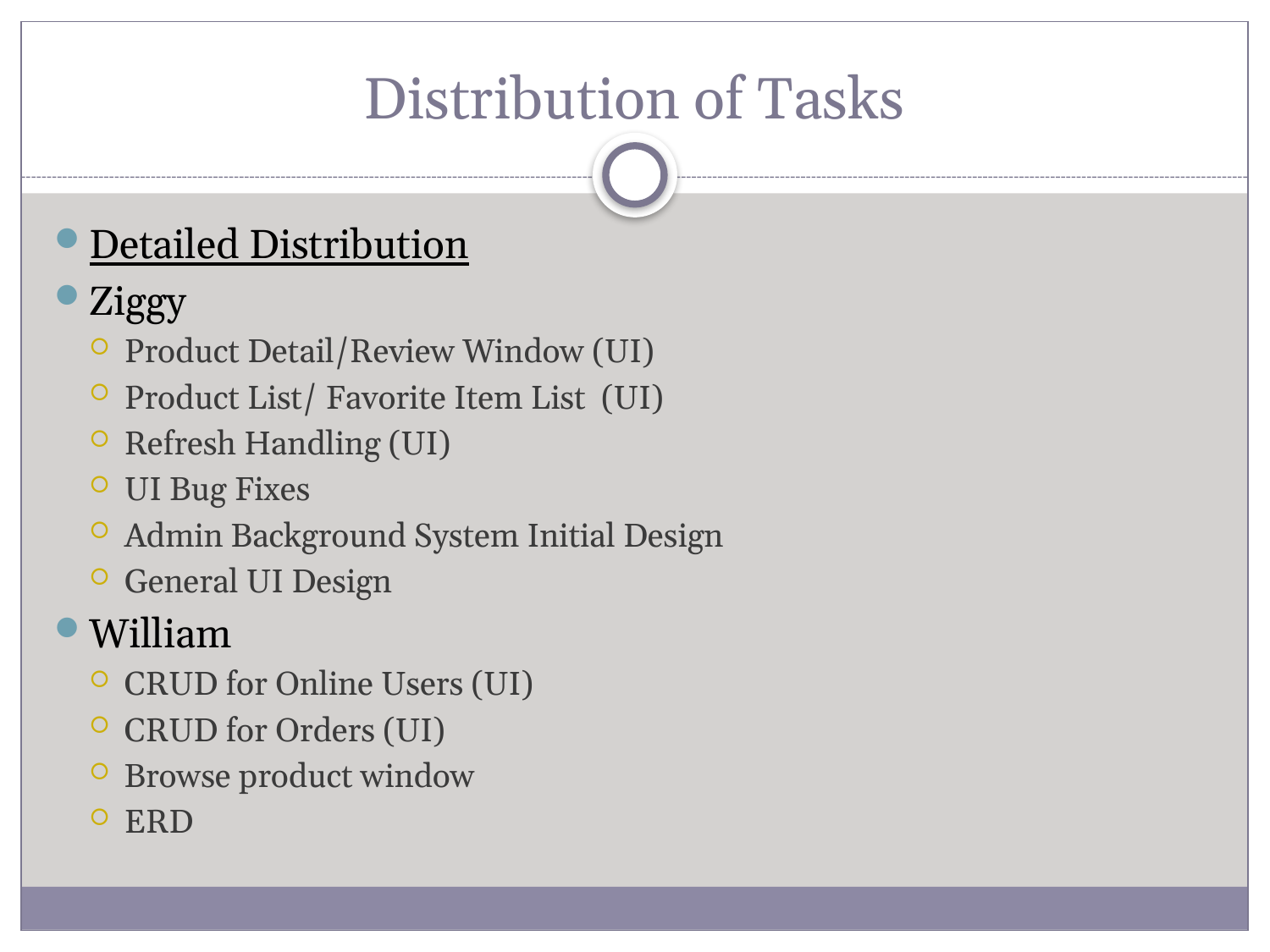

# Distribution of Tasks
Detailed Distribution
Ziggy
Product Detail/Review Window (UI)
Product List/ Favorite Item List  (UI)
Refresh Handling (UI)
UI Bug Fixes
Admin Background System Initial Design
General UI Design
William
CRUD for Online Users (UI)
CRUD for Orders (UI)
Browse product window
ERD